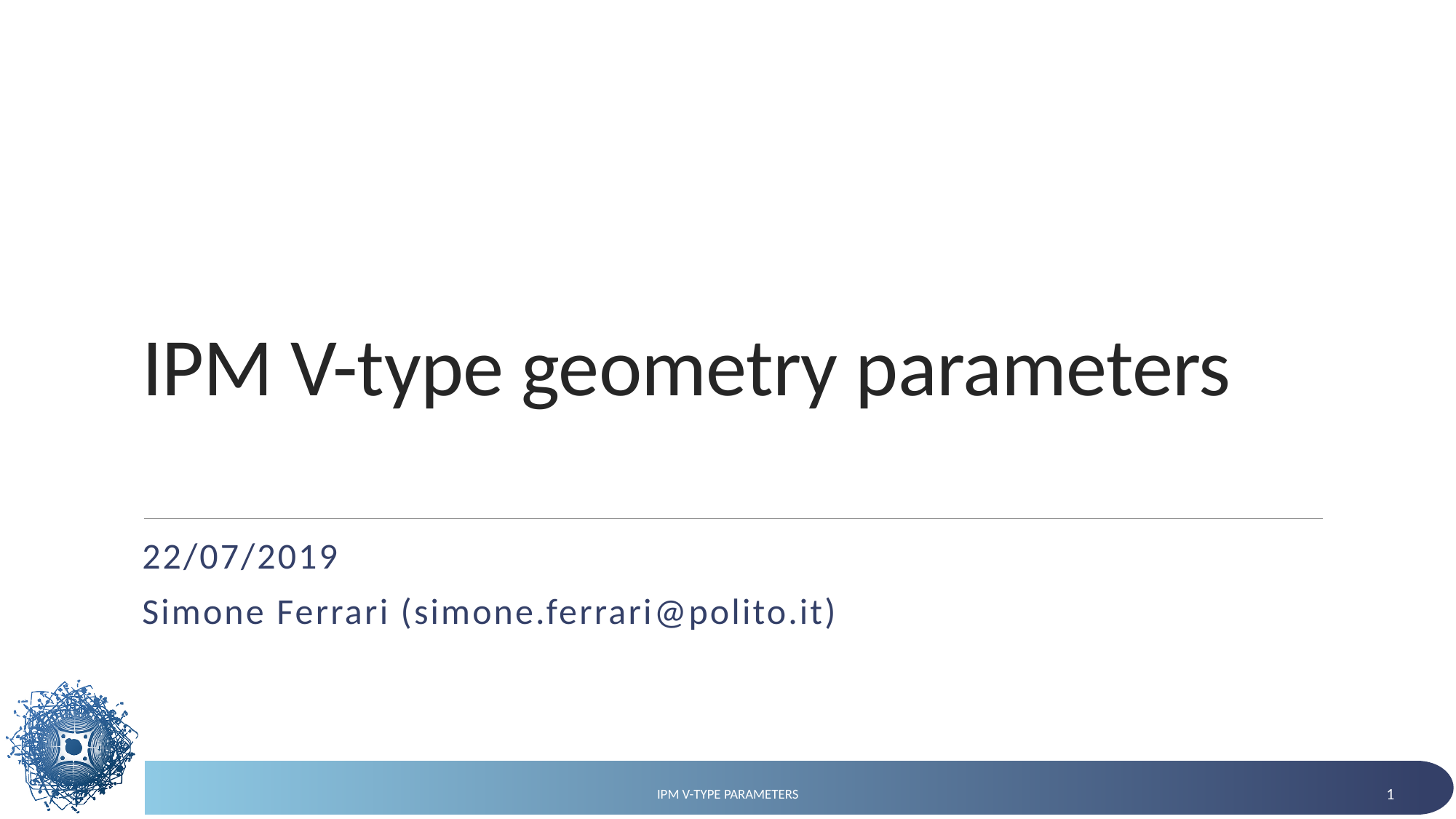

# IPM V-type geometry parameters
22/07/2019
Simone Ferrari (simone.ferrari@polito.it)
IPM V-type parameters
1